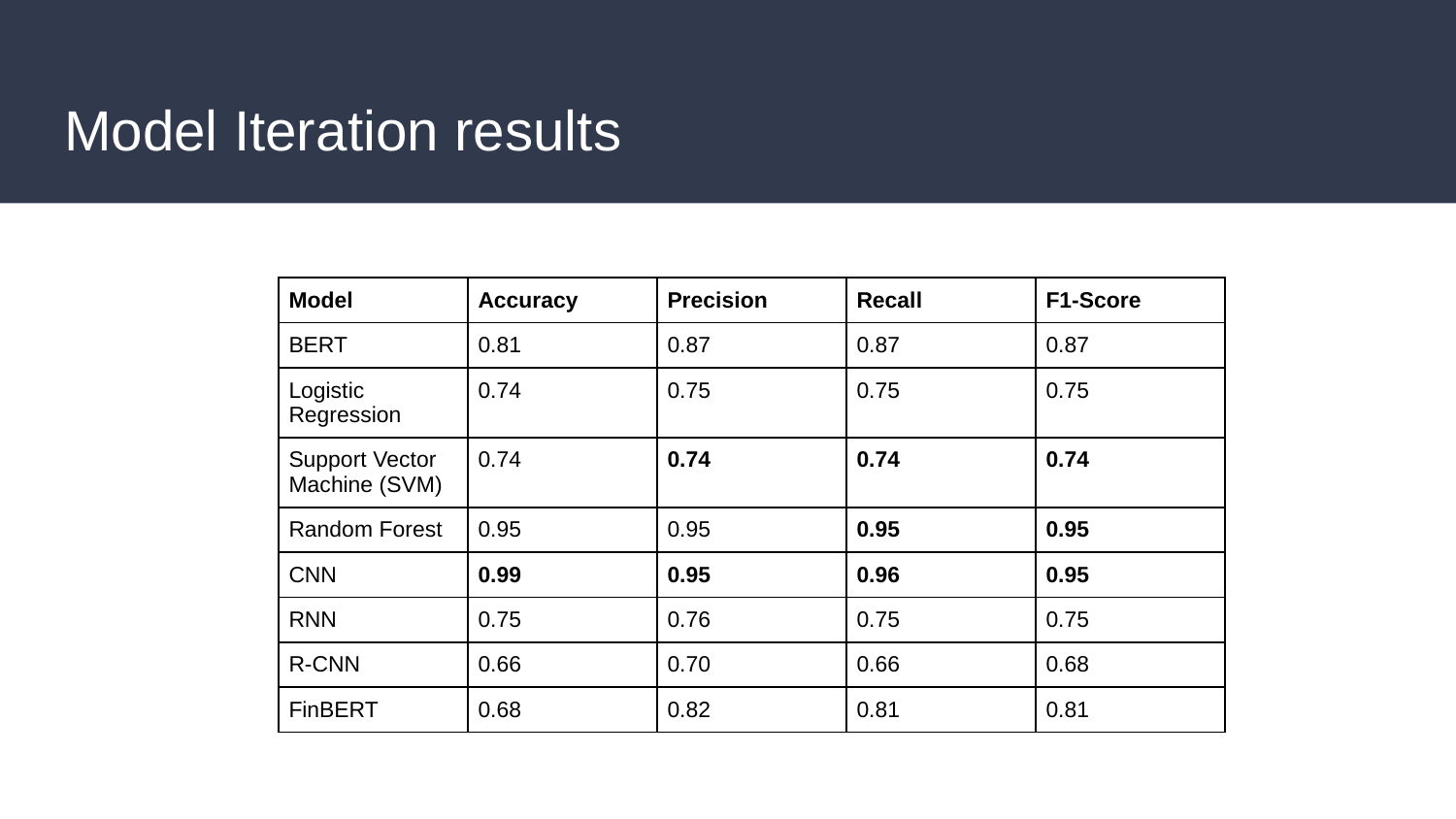

# Model Iteration results
| Model | Accuracy | Precision | Recall | F1-Score |
| --- | --- | --- | --- | --- |
| BERT | 0.81 | 0.87 | 0.87 | 0.87 |
| Logistic Regression | 0.74 | 0.75 | 0.75 | 0.75 |
| Support Vector Machine (SVM) | 0.74 | 0.74 | 0.74 | 0.74 |
| Random Forest | 0.95 | 0.95 | 0.95 | 0.95 |
| CNN | 0.99 | 0.95 | 0.96 | 0.95 |
| RNN | 0.75 | 0.76 | 0.75 | 0.75 |
| R-CNN | 0.66 | 0.70 | 0.66 | 0.68 |
| FinBERT | 0.68 | 0.82 | 0.81 | 0.81 |